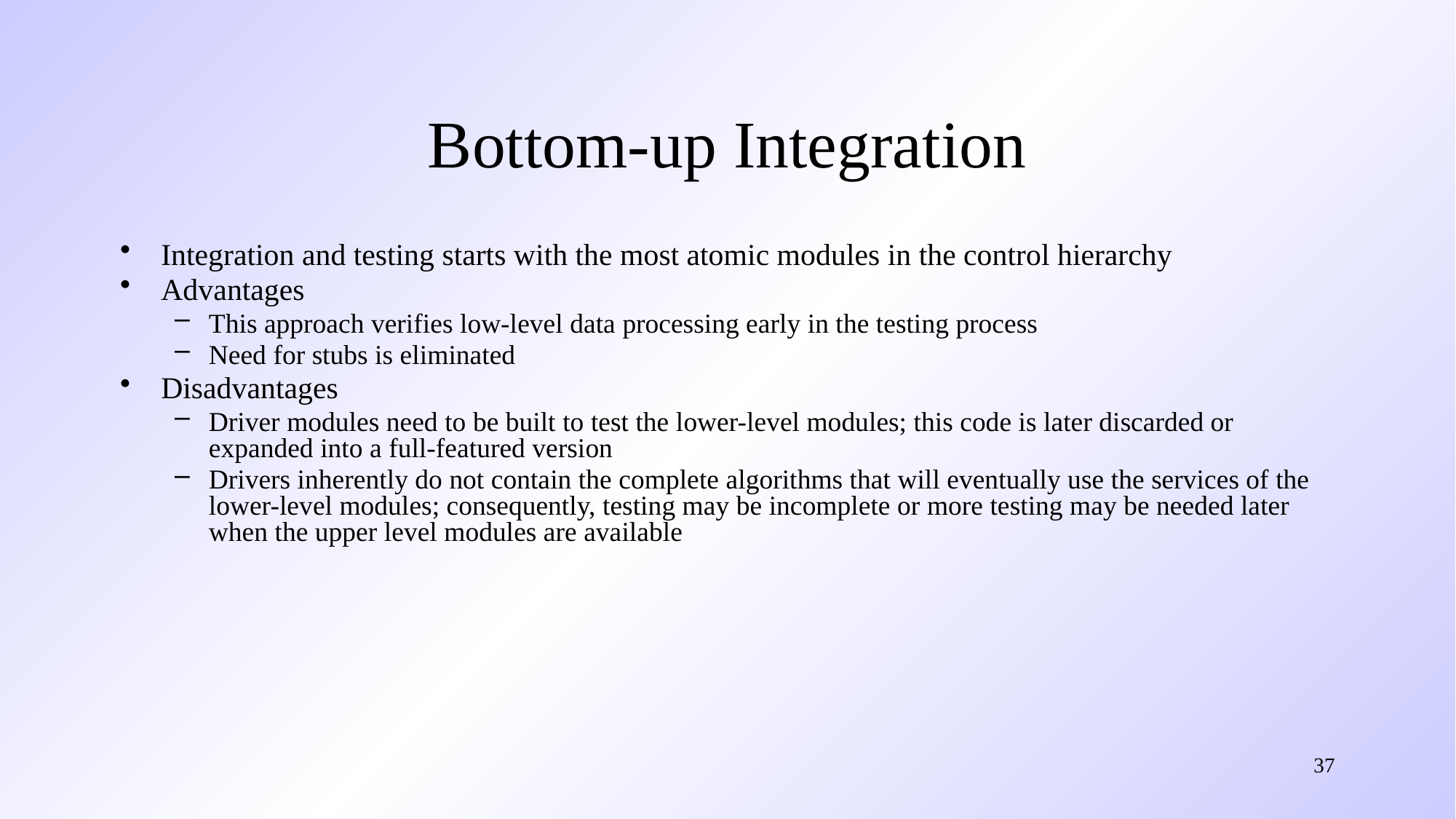

# Bottom-up Integration
Integration and testing starts with the most atomic modules in the control hierarchy
Advantages
This approach verifies low-level data processing early in the testing process
Need for stubs is eliminated
Disadvantages
Driver modules need to be built to test the lower-level modules; this code is later discarded or expanded into a full-featured version
Drivers inherently do not contain the complete algorithms that will eventually use the services of the lower-level modules; consequently, testing may be incomplete or more testing may be needed later when the upper level modules are available
37